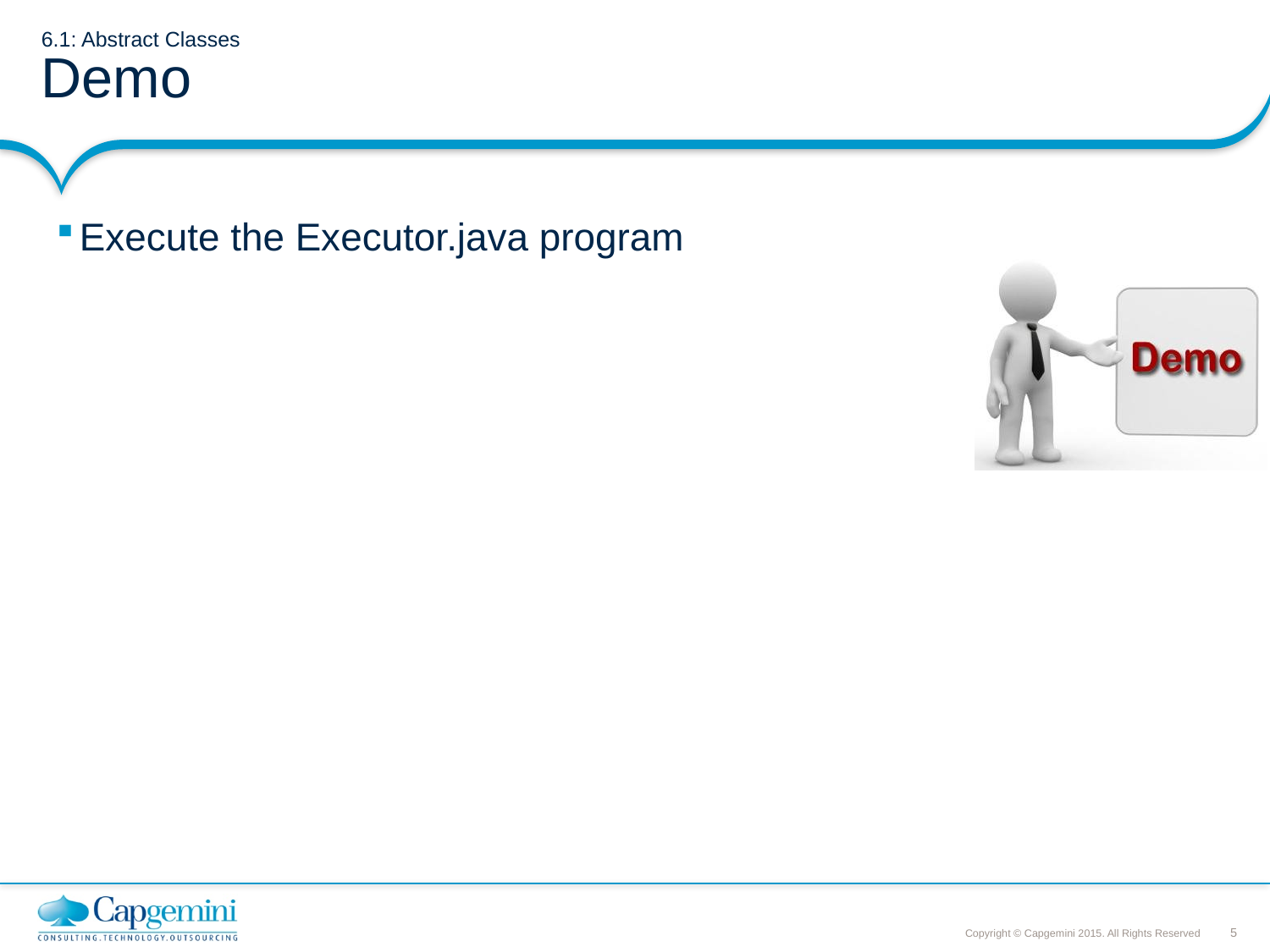

# 6.1: Abstract Classes Demo
Execute the Executor.java program